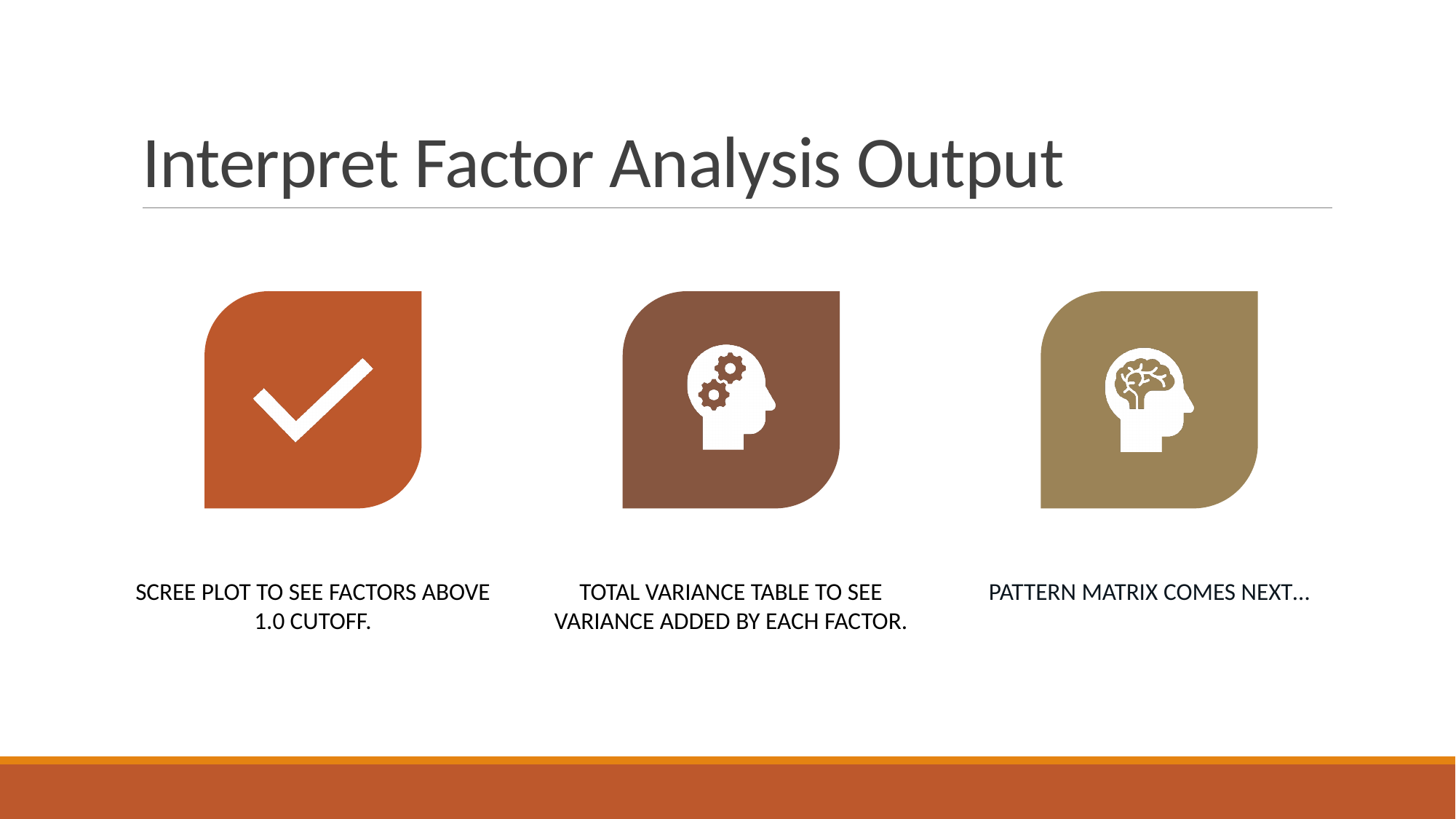

# Interpret Factor Analysis Output
Scree plot to see factors above 1.0 cutoff.
Total Variance table to see variance added by each factor.
Pattern matrix comes next…